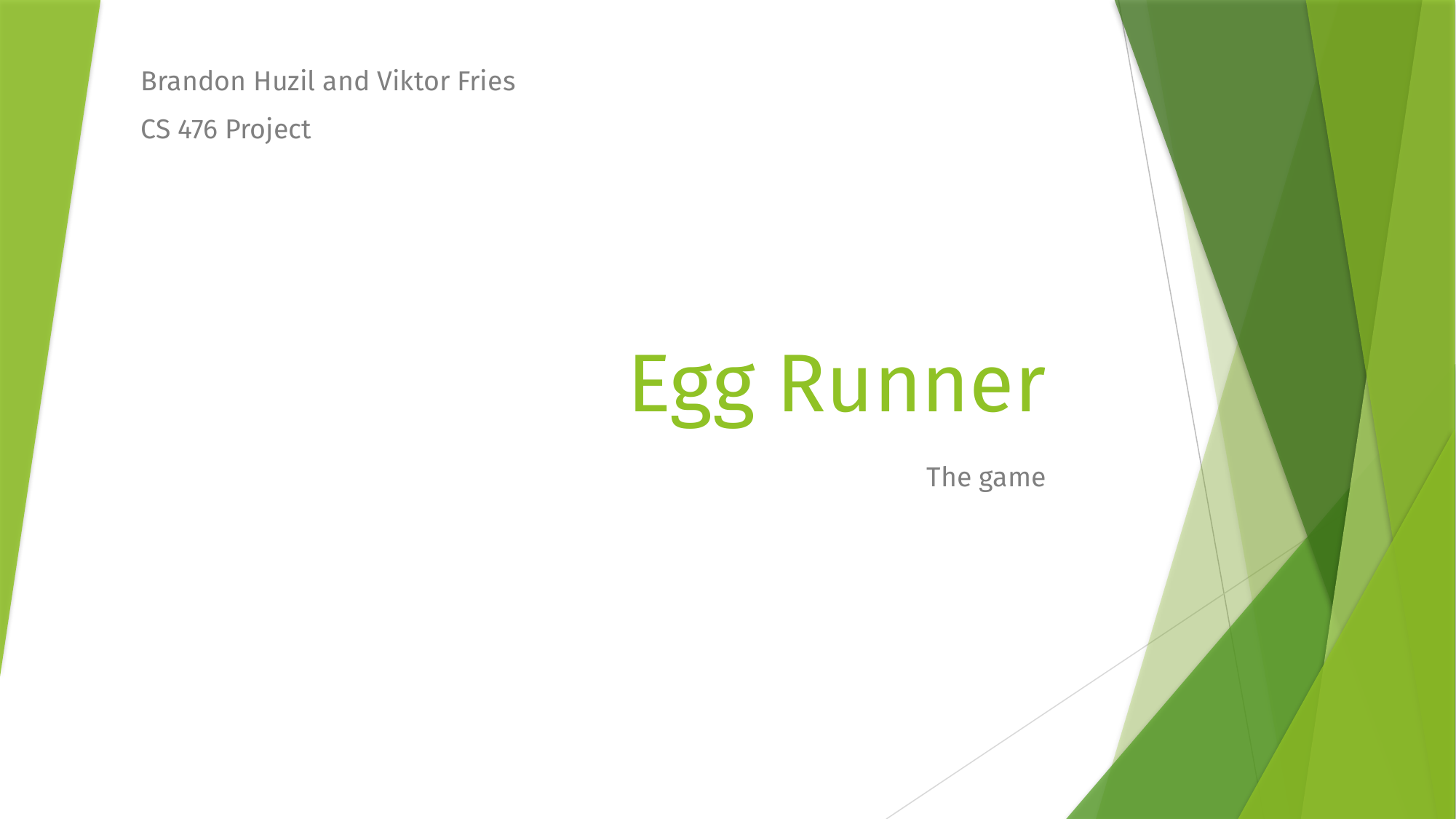

Brandon Huzil and Viktor Fries
CS 476 Project
# Egg Runner
The game